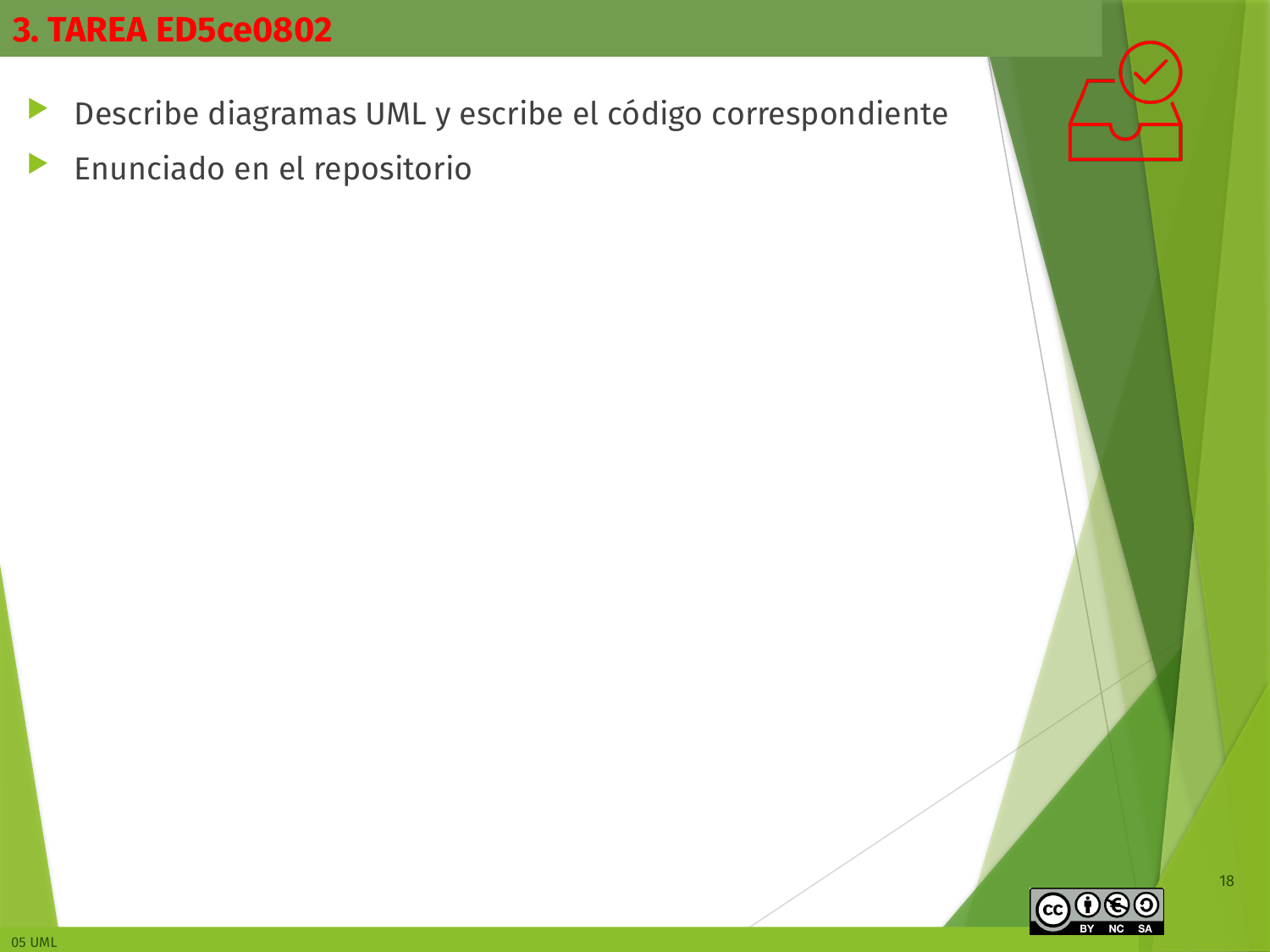

# 3. TAREA ED5ce0802
Describe diagramas UML y escribe el código correspondiente
Enunciado en el repositorio
18